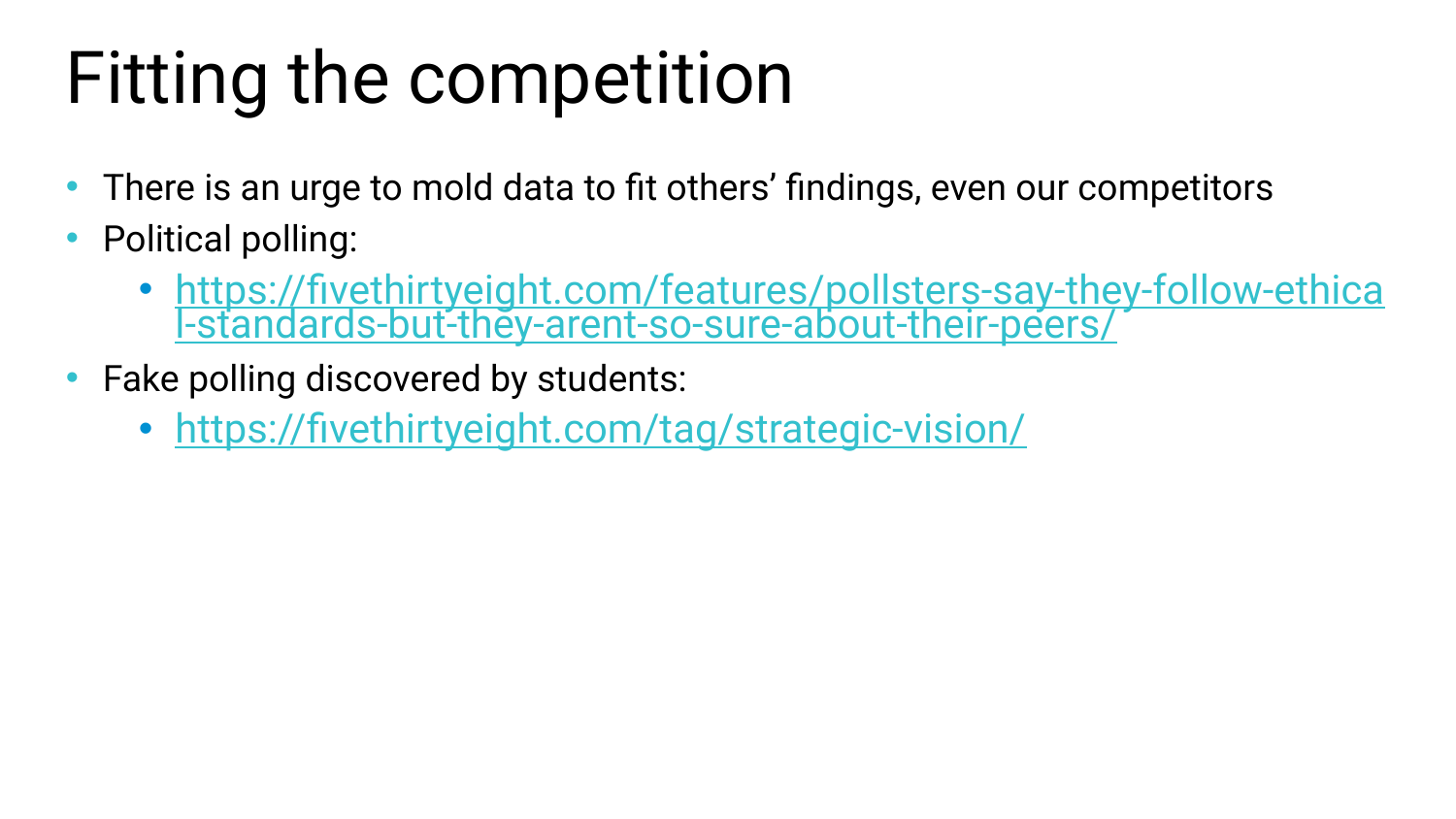

# Fitting the competition
There is an urge to mold data to fit others’ findings, even our competitors
Political polling:
https://fivethirtyeight.com/features/pollsters-say-they-follow-ethical-standards-but-they-arent-so-sure-about-their-peers/
Fake polling discovered by students:
https://fivethirtyeight.com/tag/strategic-vision/